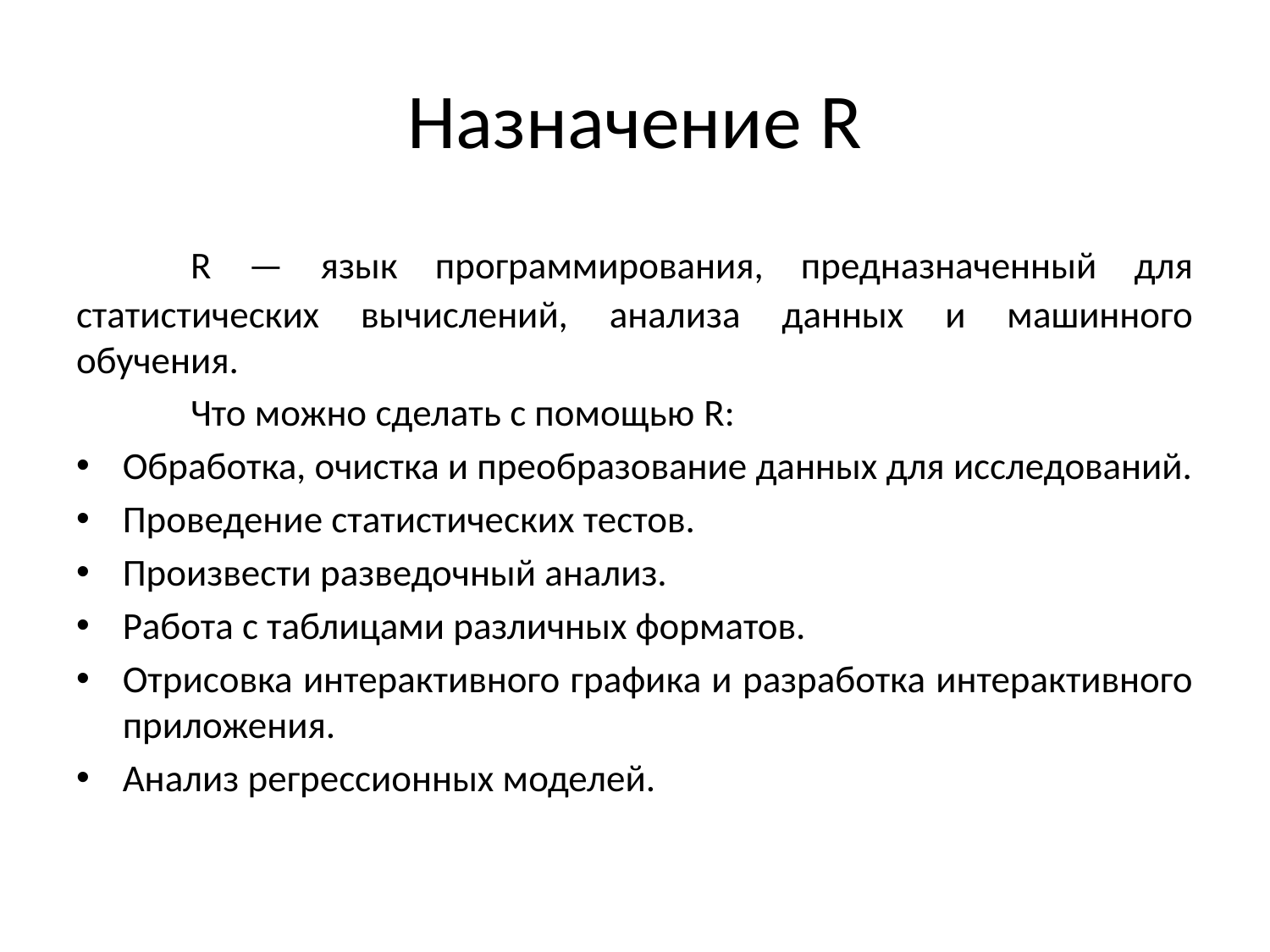

# Назначение R
	R — язык программирования, предназначенный для статистических вычислений, анализа данных и машинного обучения.
	Что можно сделать с помощью R:
Обработка, очистка и преобразование данных для исследований.
Проведение статистических тестов.
Произвести разведочный анализ.
Работа с таблицами различных форматов.
Отрисовка интерактивного графика и разработка интерактивного приложения.
Анализ регрессионных моделей.